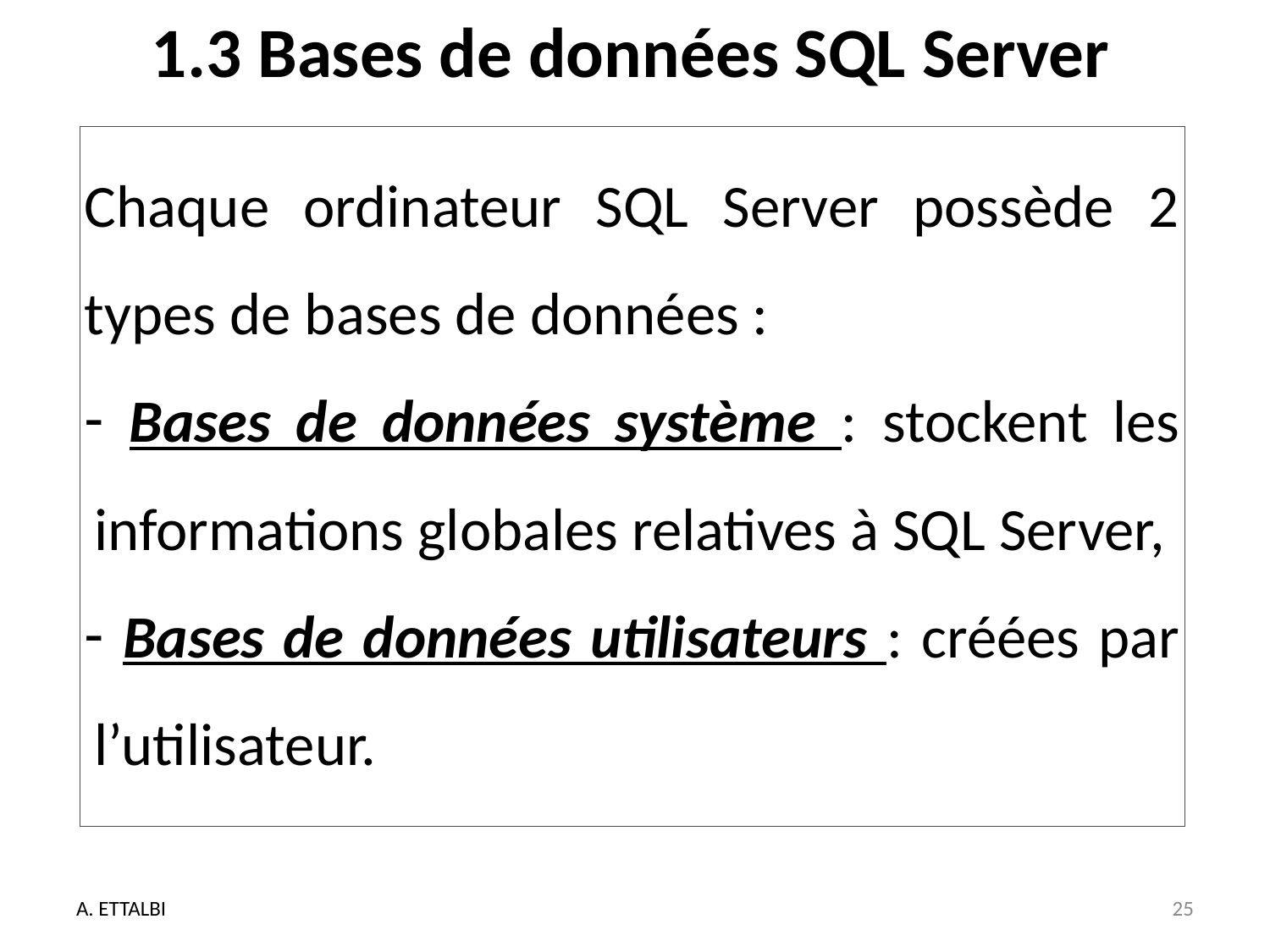

# 1.3 Bases de données SQL Server
Chaque ordinateur SQL Server possède 2 types de bases de données :
 Bases de données système : stockent les informations globales relatives à SQL Server,
 Bases de données utilisateurs : créées par l’utilisateur.
A. ETTALBI
25